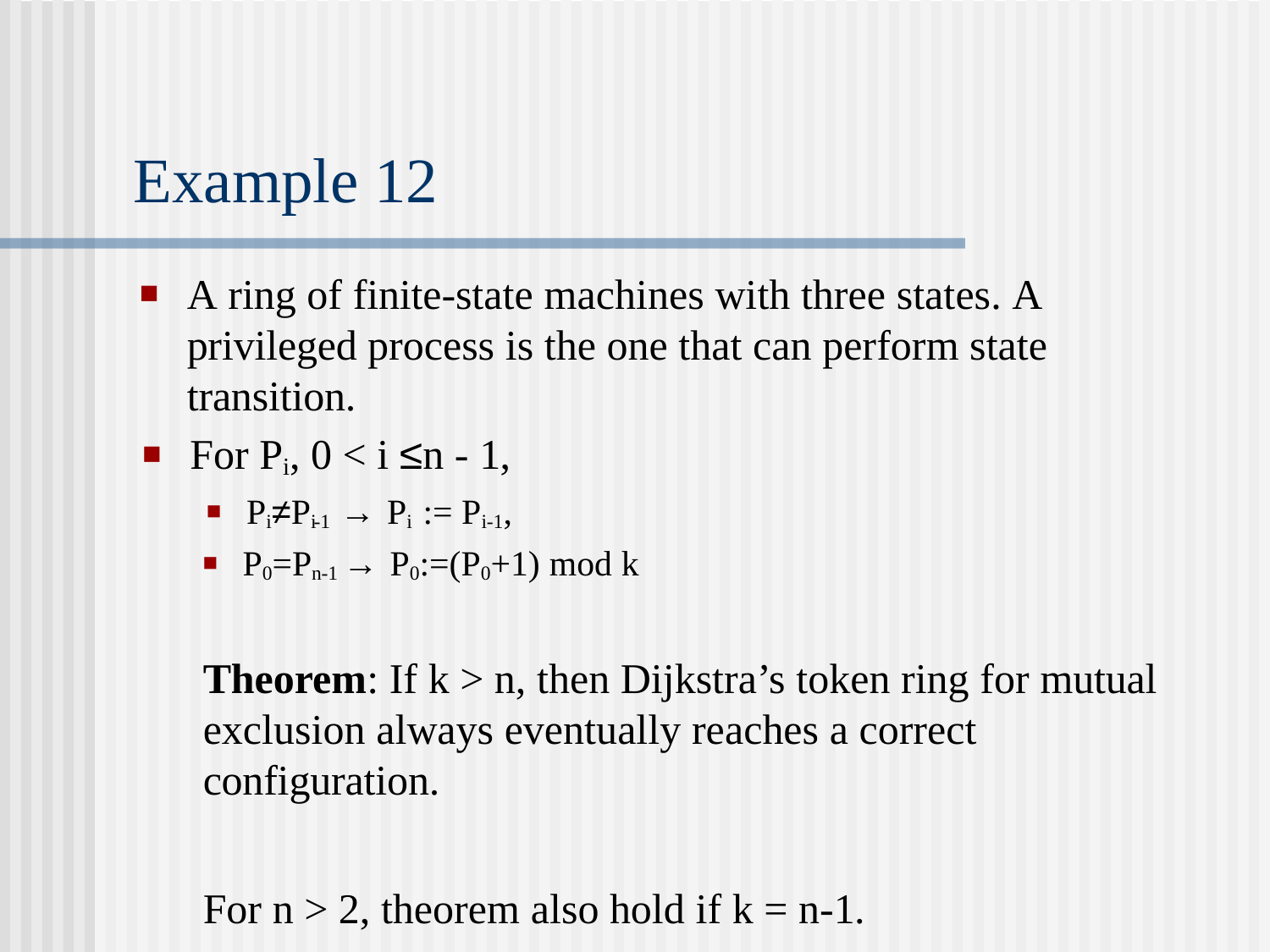

# Example 12
A ring of finite-state machines with three states. A privileged process is the one that can perform state transition.
For Pi, 0 < i ≤n - 1,
Pi≠Pi-1 → Pi := Pi-1,
P0=Pn-1 → P0:=(P0+1) mod k

Theorem: If k > n, then Dijkstra’s token ring for mutual exclusion always eventually reaches a correct configuration.

For n > 2, theorem also hold if k = n-1.